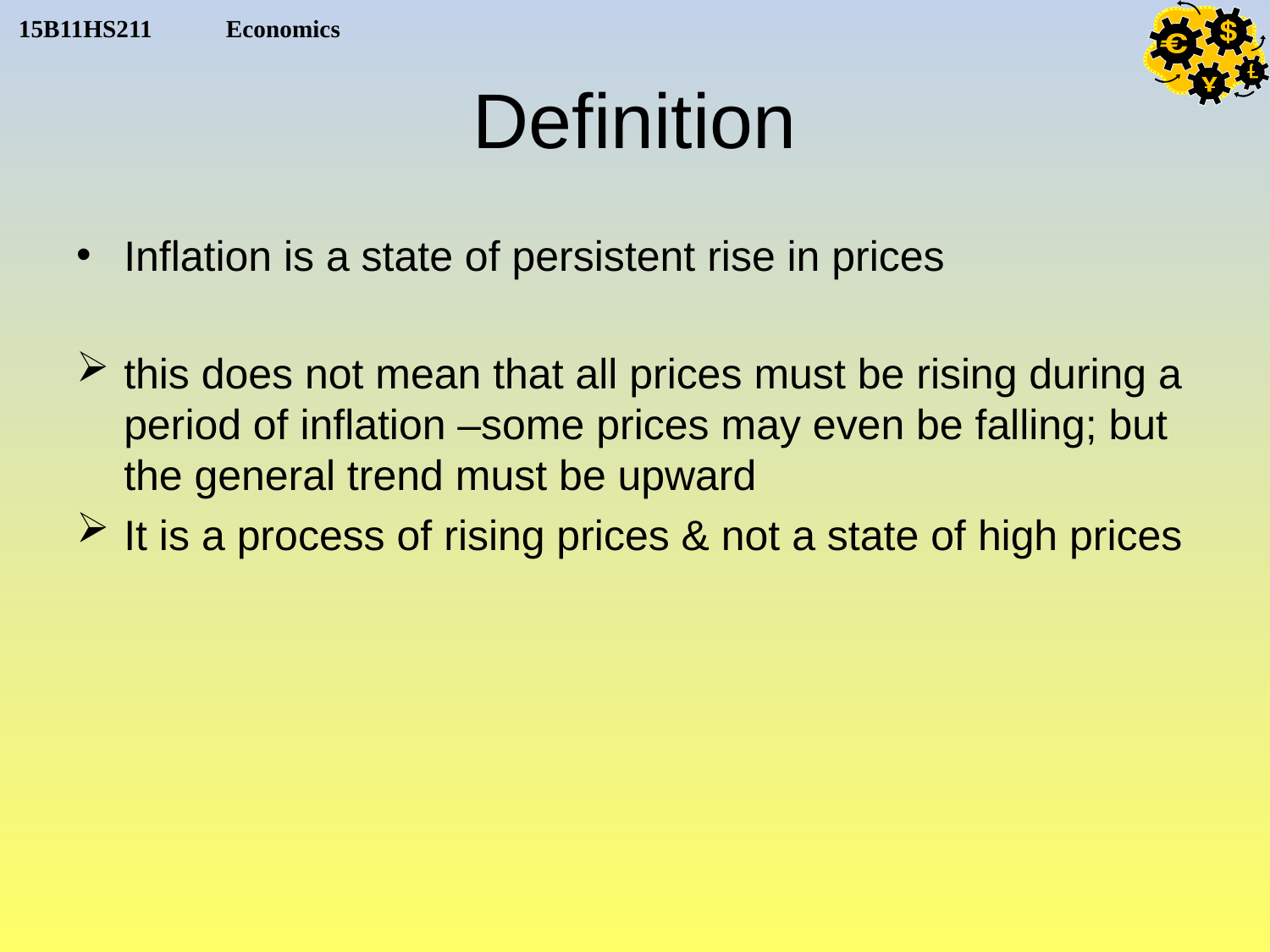

# Definition
Inflation is a state of persistent rise in prices

this does not mean that all prices must be rising during a period of inflation –some prices may even be falling; but the general trend must be upward
It is a process of rising prices & not a state of high prices